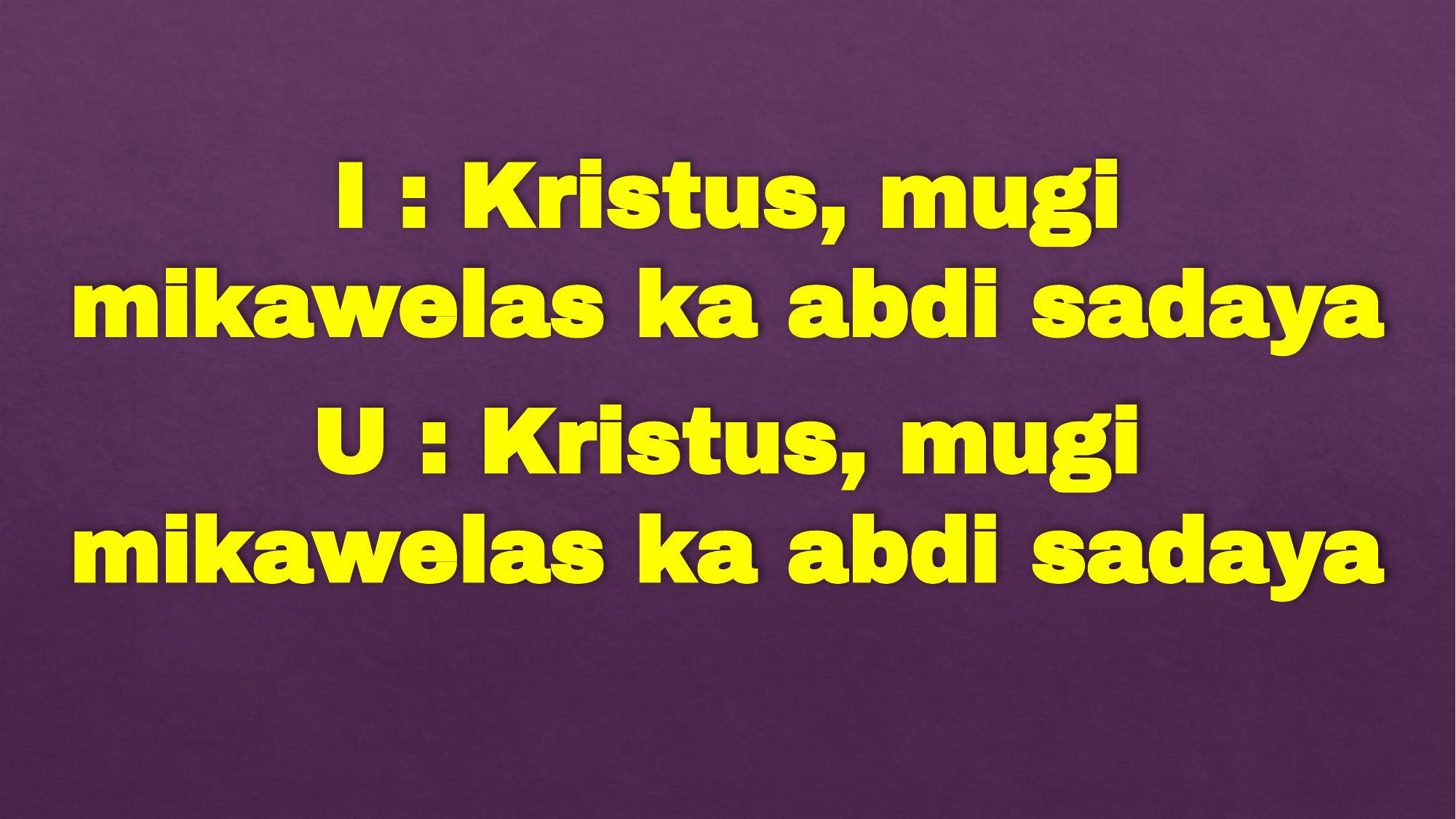

I : Kristus, mugi mikawelas ka abdi sadaya
U : Kristus, mugi mikawelas ka abdi sadaya